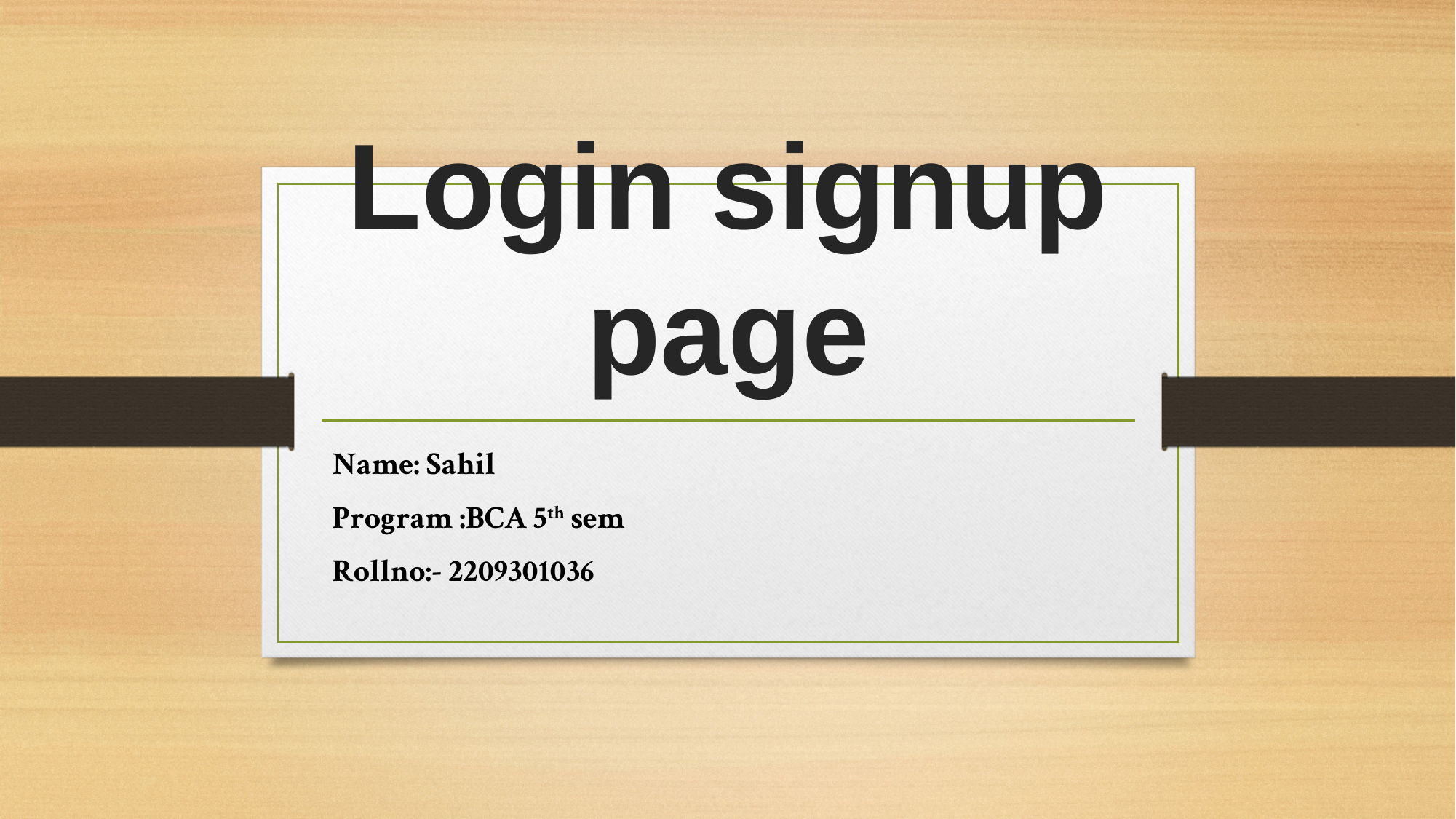

# Login signup page
Name: Sahil
Program :BCA 5th sem
Rollno:- 2209301036